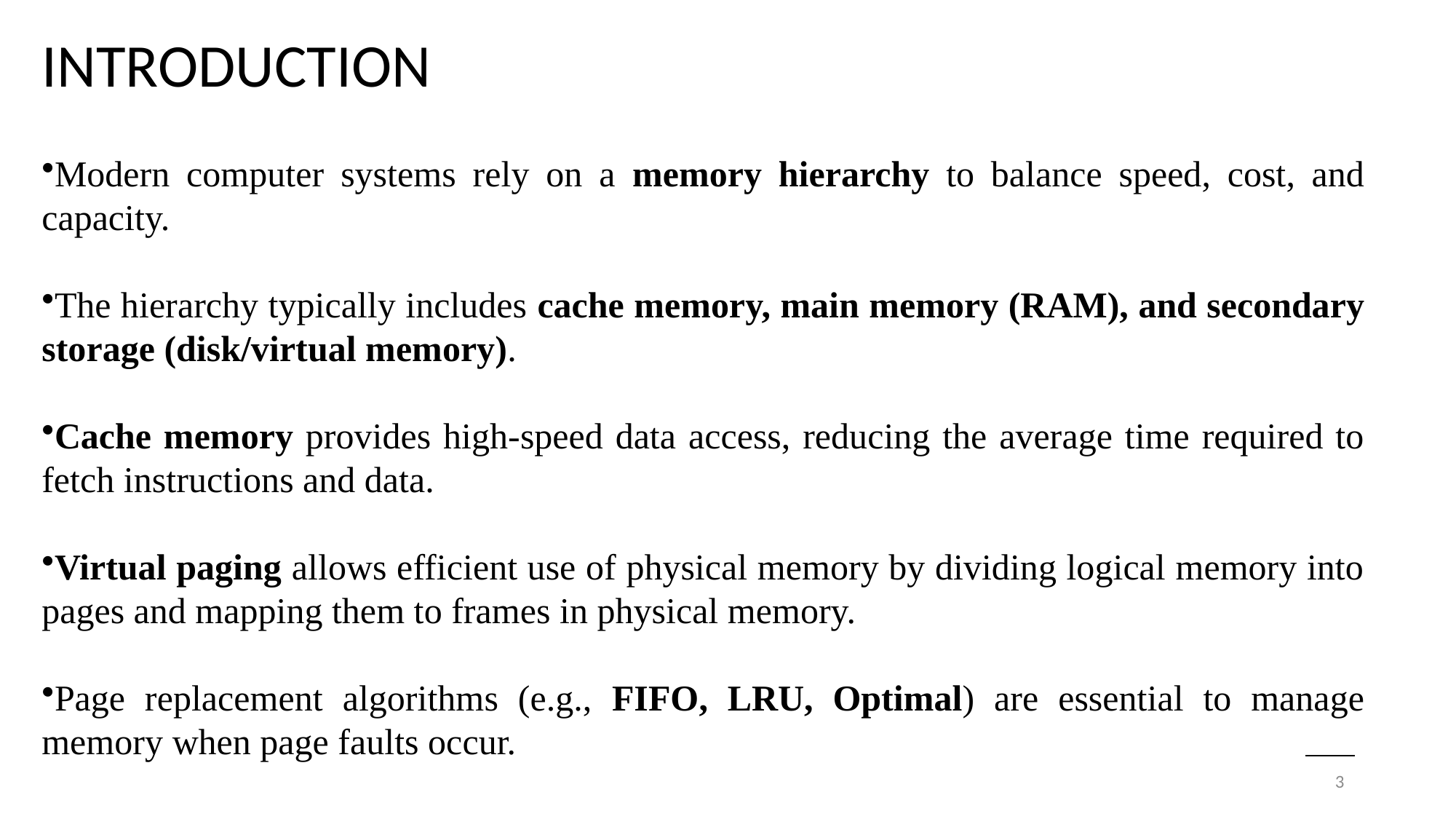

# INTRODUCTION
Modern computer systems rely on a memory hierarchy to balance speed, cost, and capacity.

The hierarchy typically includes cache memory, main memory (RAM), and secondary storage (disk/virtual memory).

Cache memory provides high-speed data access, reducing the average time required to fetch instructions and data.

Virtual paging allows efficient use of physical memory by dividing logical memory into pages and mapping them to frames in physical memory.

Page replacement algorithms (e.g., FIFO, LRU, Optimal) are essential to manage memory when page faults occur.
3